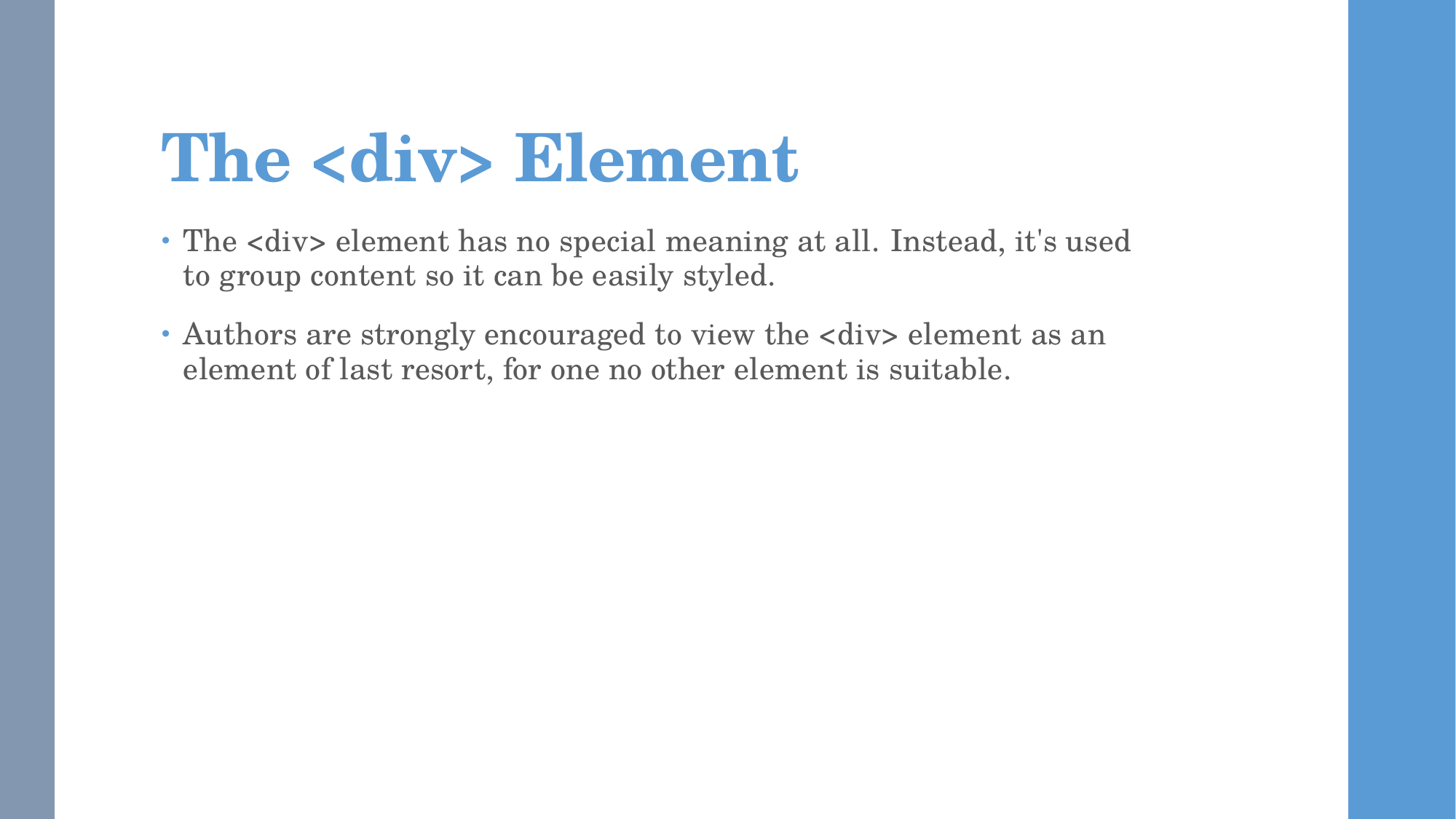

# The <div> Element
The <div> element has no special meaning at all. Instead, it's used to group content so it can be easily styled.
Authors are strongly encouraged to view the <div> element as an element of last resort, for one no other element is suitable.